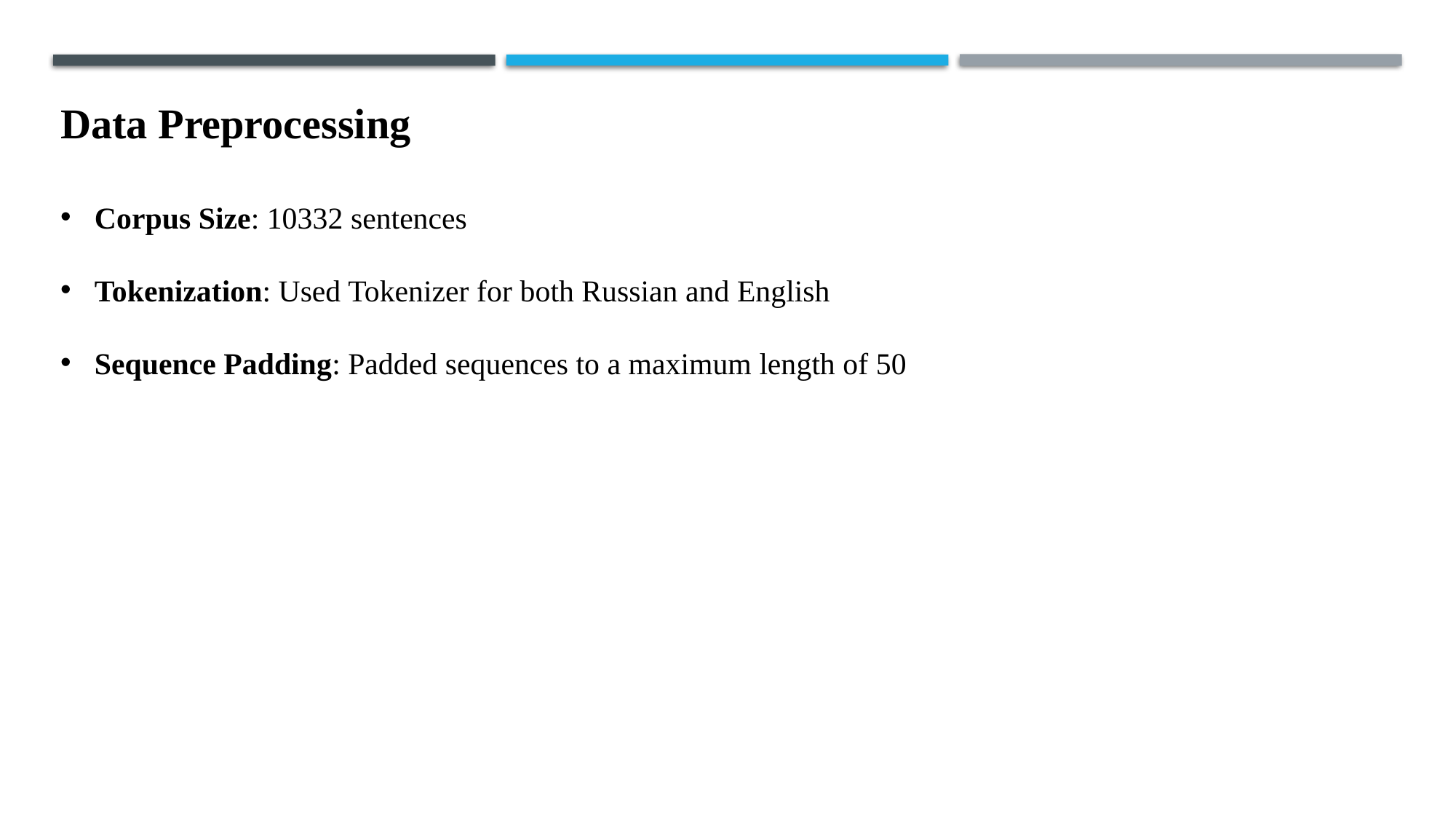

Data Preprocessing

Corpus Size: 10332 sentences

Tokenization: Used Tokenizer for both Russian and English

Sequence Padding: Padded sequences to a maximum length of 50